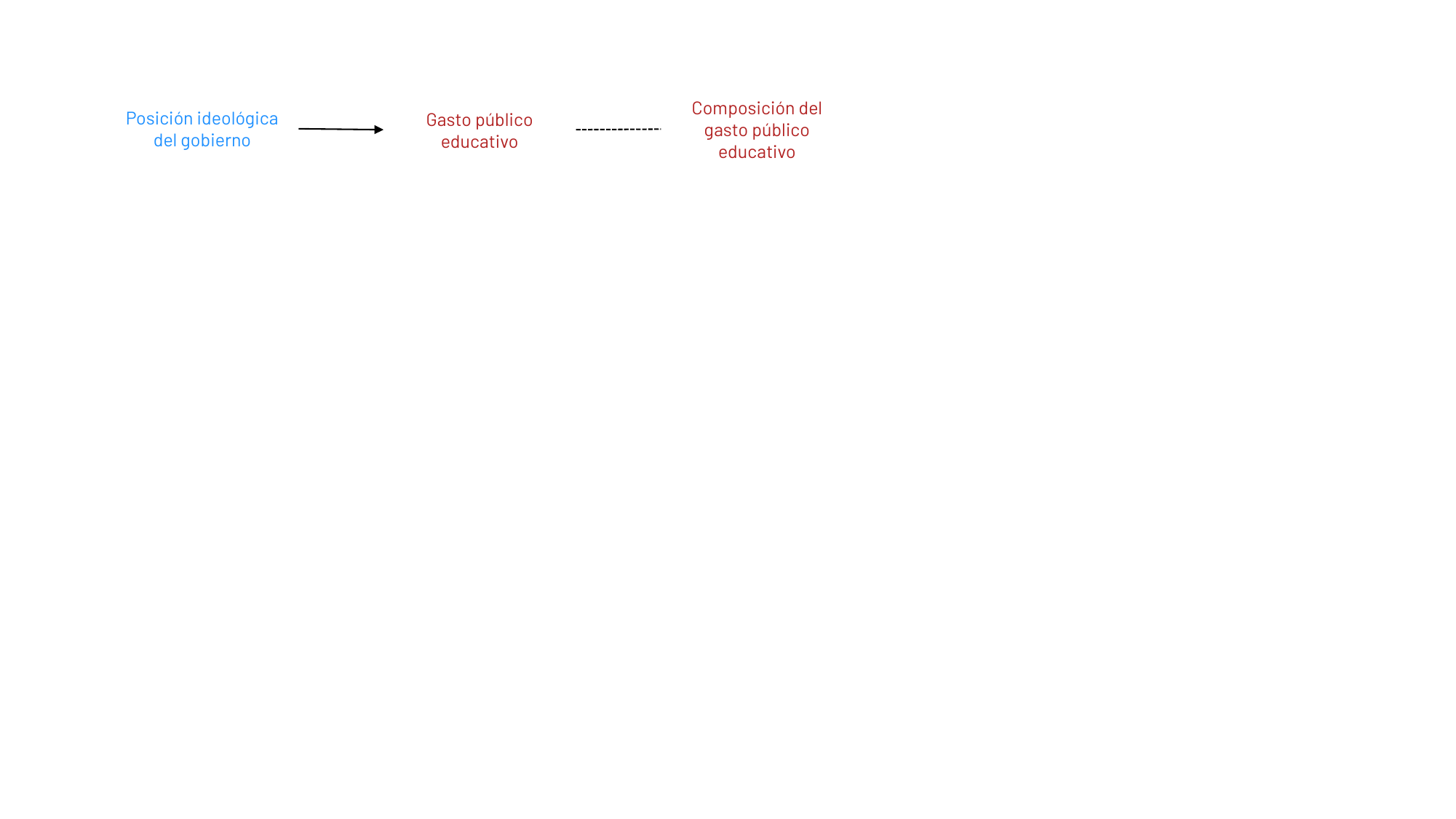

Composición del gasto público educativo
Posición ideológica del gobierno
Gasto público educativo